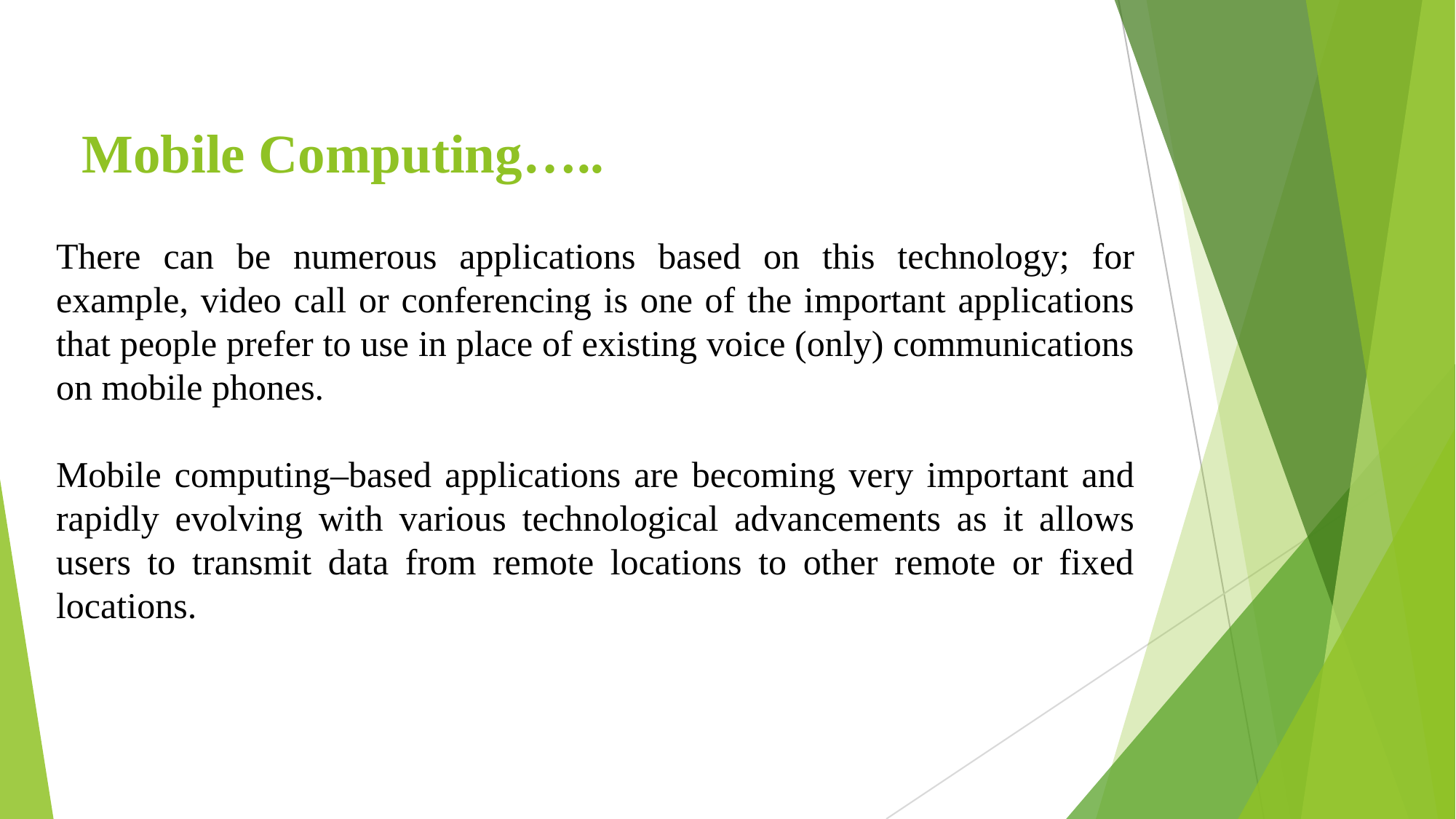

# Mobile Computing…..
There can be numerous applications based on this technology; for example, video call or conferencing is one of the important applications that people prefer to use in place of existing voice (only) communications on mobile phones.

Mobile computing–based applications are becoming very important and rapidly evolving with various technological advancements as it allows users to transmit data from remote locations to other remote or fixed locations.